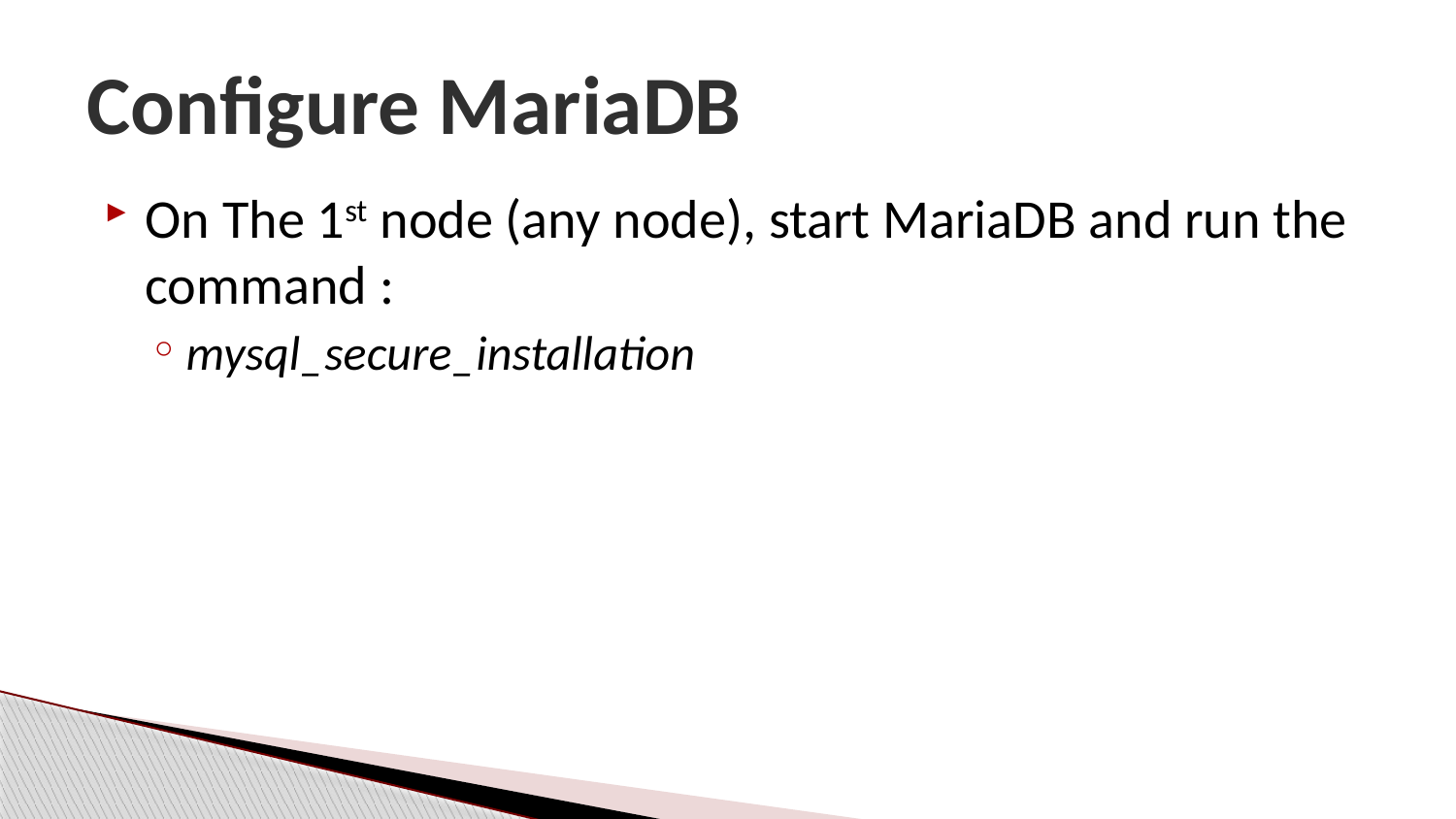

# Configure MariaDB
On The 1st node (any node), start MariaDB and run the command :
mysql_secure_installation